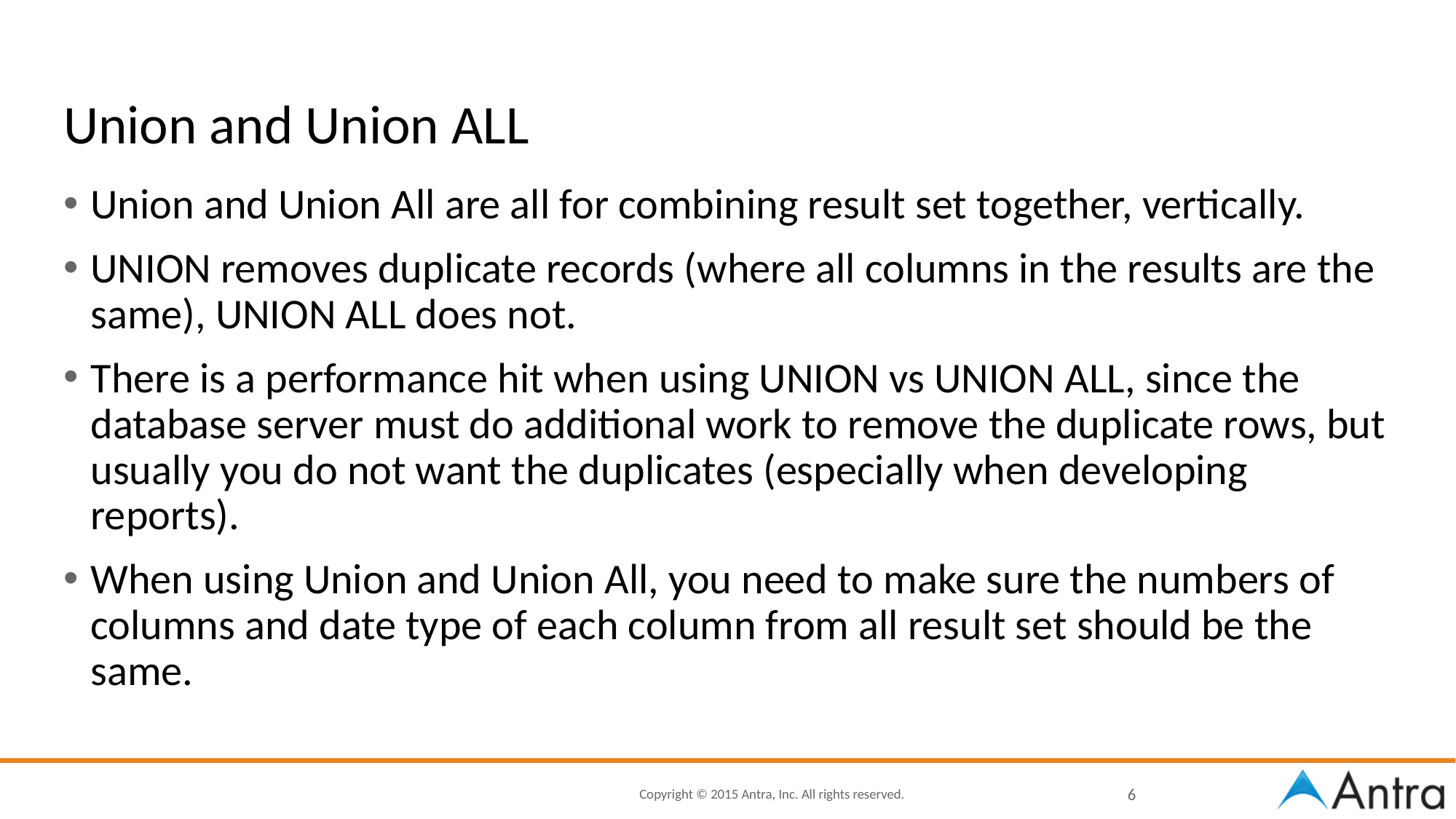

# Union and Union ALL
Union and Union All are all for combining result set together, vertically.
UNION removes duplicate records (where all columns in the results are the same), UNION ALL does not.
There is a performance hit when using UNION vs UNION ALL, since the database server must do additional work to remove the duplicate rows, but usually you do not want the duplicates (especially when developing reports).
When using Union and Union All, you need to make sure the numbers of  columns and date type of each column from all result set should be the same.
6